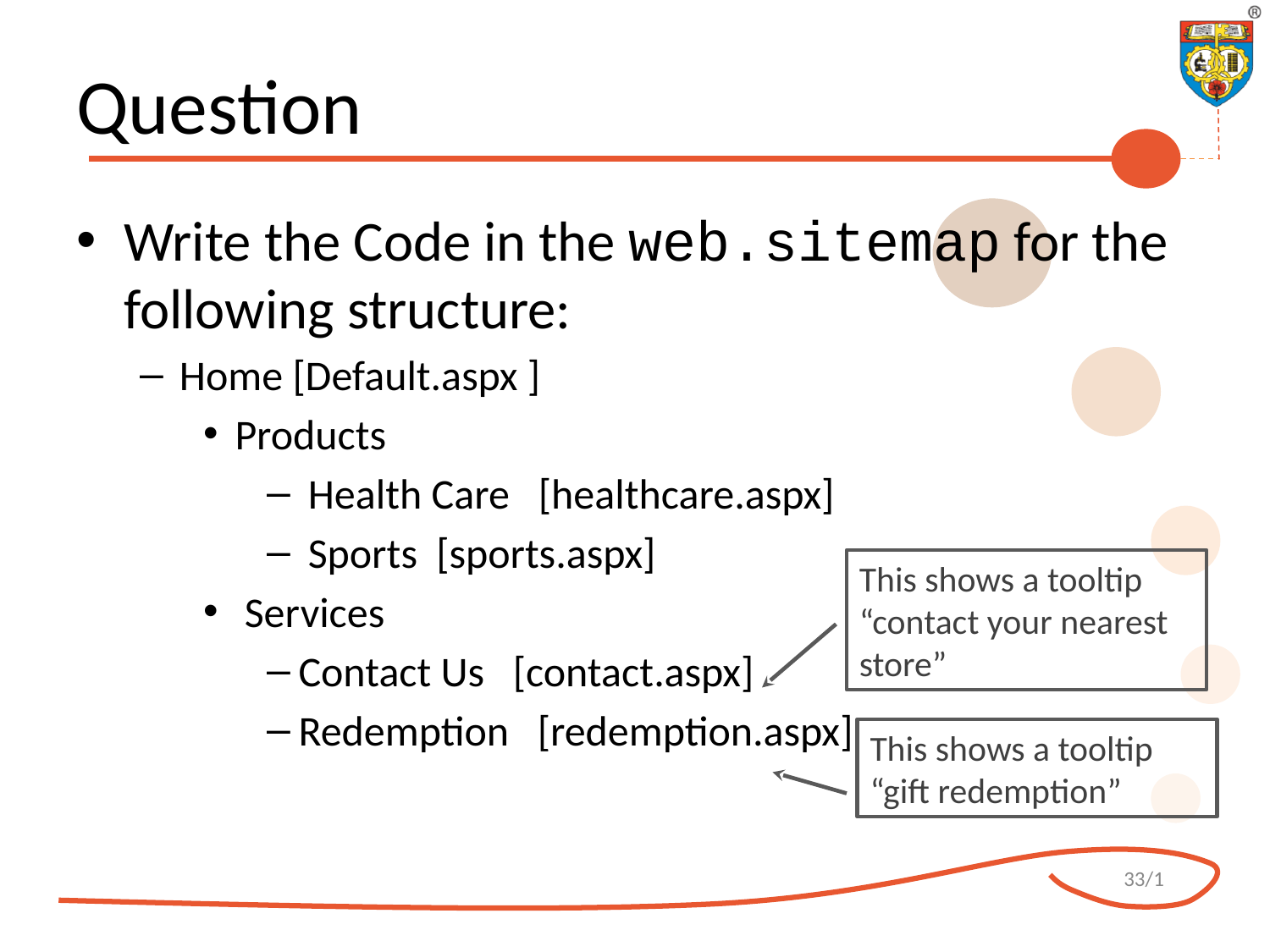

# Question
Write the Code in the web.sitemap for the following structure:
Home [Default.aspx ]
Products
 Health Care   [healthcare.aspx]
 Sports  [sports.aspx]
 Services
Contact Us   [contact.aspx]
Redemption   [redemption.aspx]

This shows a tooltip “contact your nearest store”
This shows a tooltip “gift redemption”